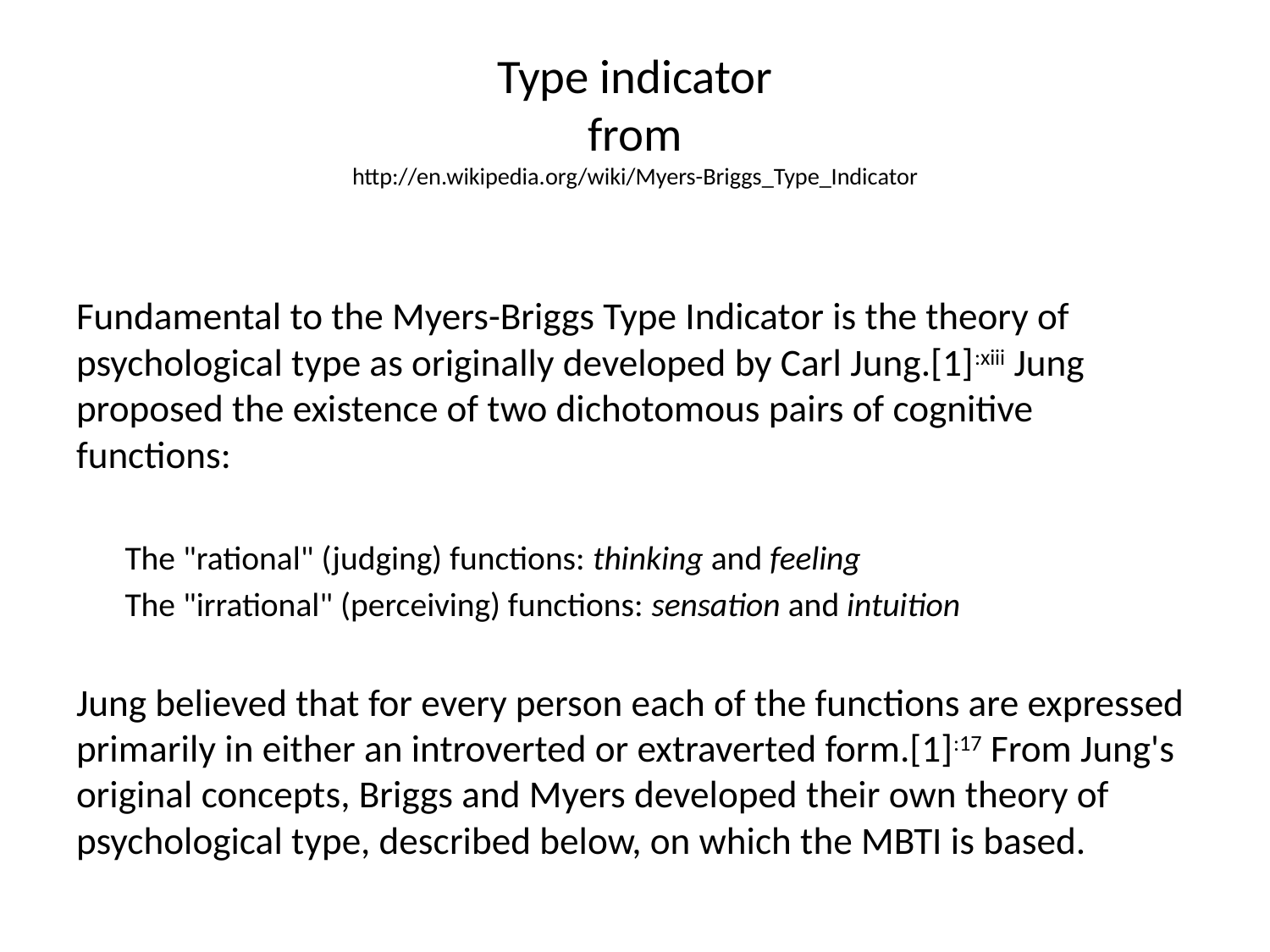

# Type indicator from http://en.wikipedia.org/wiki/Myers-Briggs_Type_Indicator
Fundamental to the Myers-Briggs Type Indicator is the theory of psychological type as originally developed by Carl Jung.[1]:xiii Jung proposed the existence of two dichotomous pairs of cognitive functions:

The "rational" (judging) functions: thinking and feeling
The "irrational" (perceiving) functions: sensation and intuition

Jung believed that for every person each of the functions are expressed primarily in either an introverted or extraverted form.[1]:17 From Jung's original concepts, Briggs and Myers developed their own theory of psychological type, described below, on which the MBTI is based.